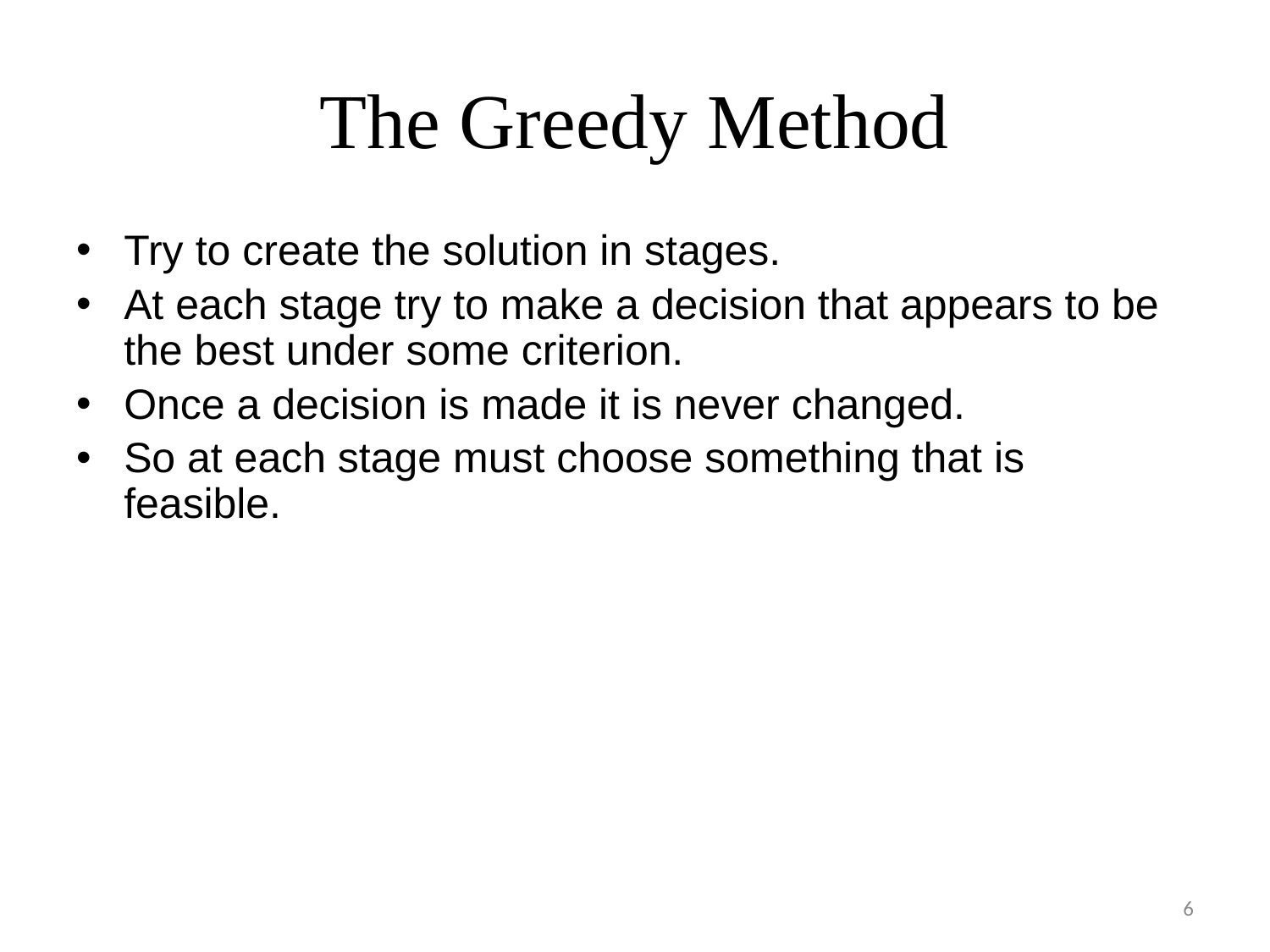

# The Greedy Method
Try to create the solution in stages.
At each stage try to make a decision that appears to be the best under some criterion.
Once a decision is made it is never changed.
So at each stage must choose something that is feasible.
6